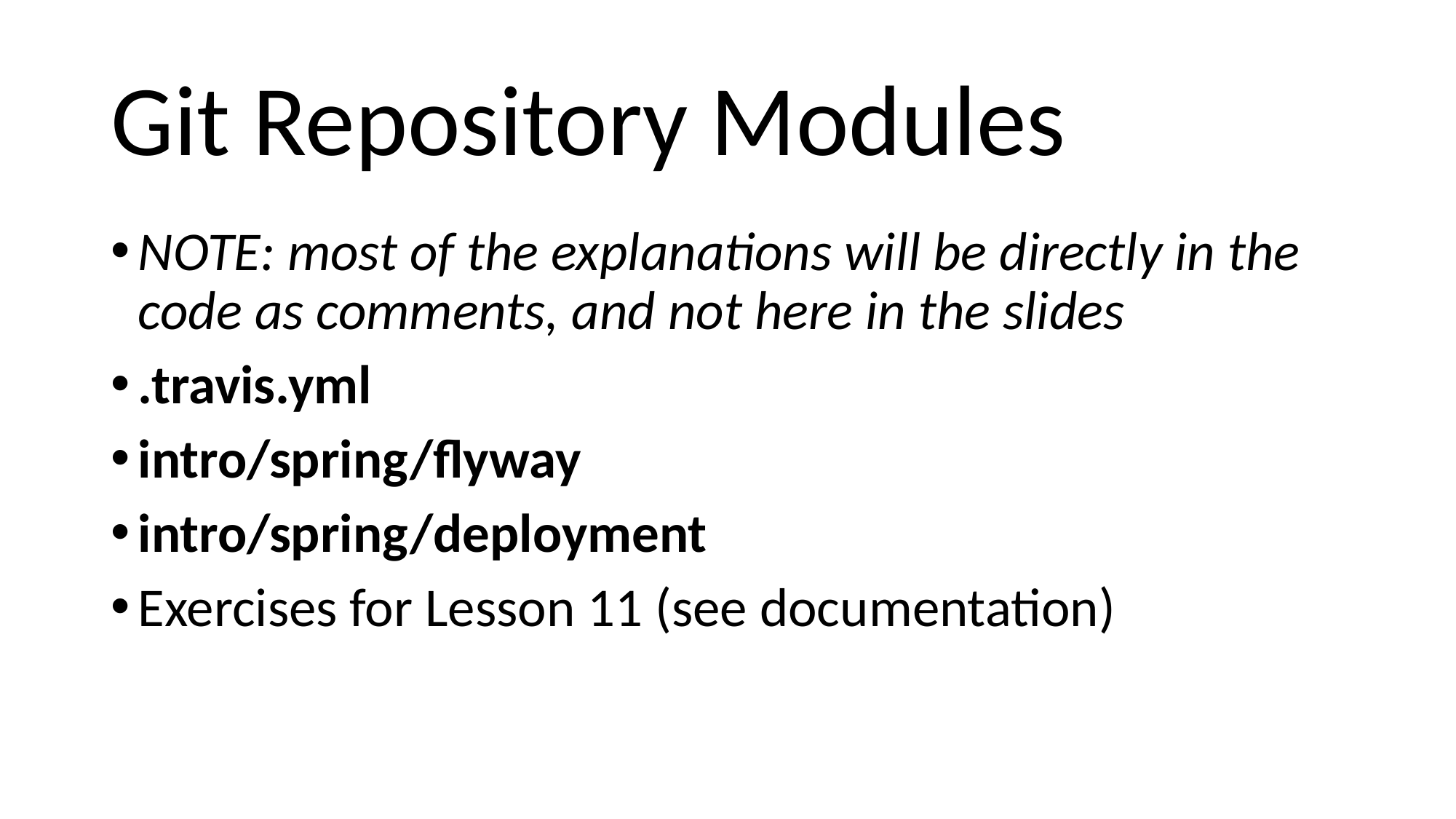

# Git Repository Modules
NOTE: most of the explanations will be directly in the code as comments, and not here in the slides
.travis.yml
intro/spring/flyway
intro/spring/deployment
Exercises for Lesson 11 (see documentation)